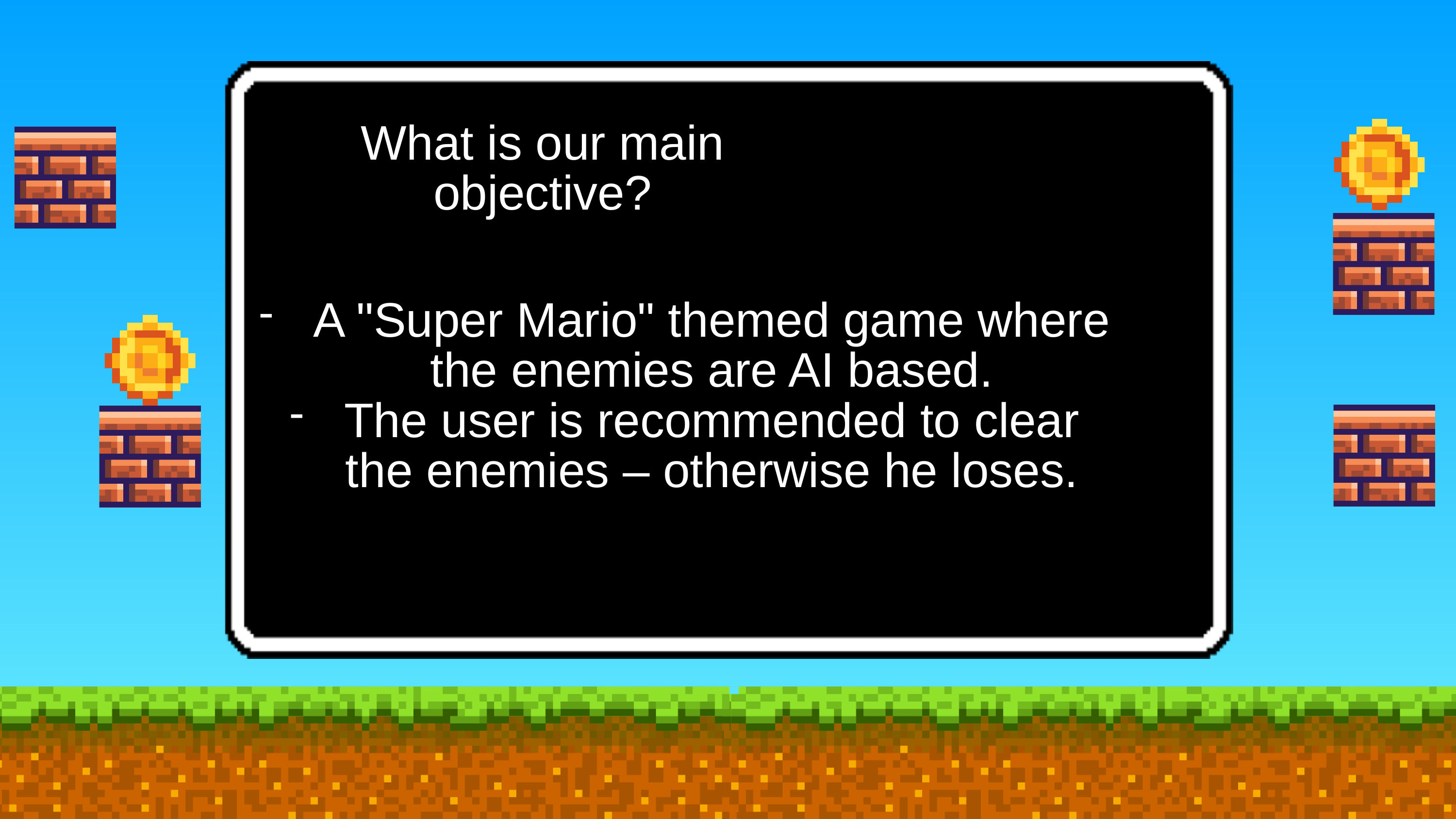

What is our main objective?

A "Super Mario" themed game where the enemies are AI based.
The user is recommended to clear the enemies – otherwise he loses.